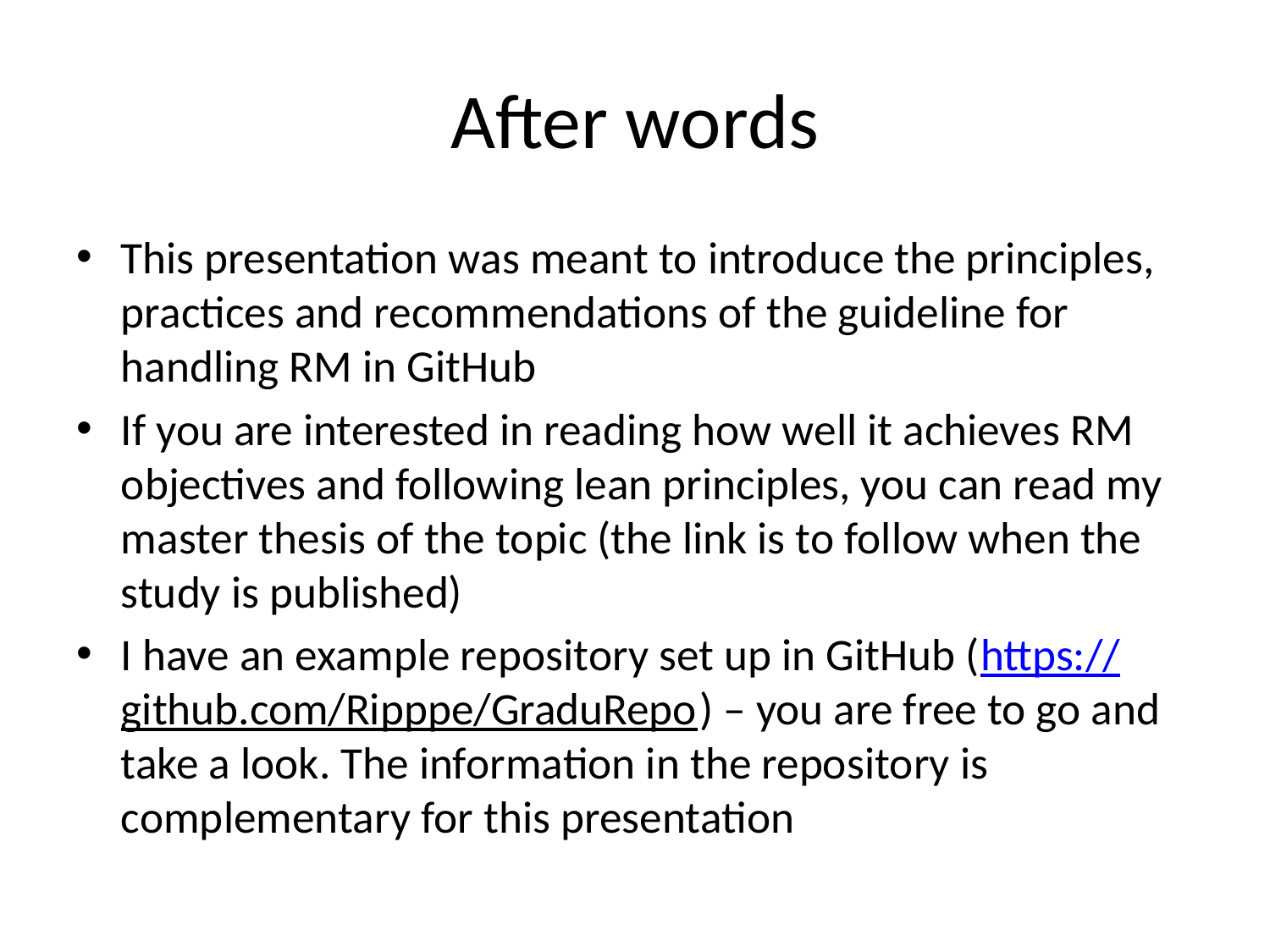

# After words
This presentation was meant to introduce the principles, practices and recommendations of the guideline for handling RM in GitHub
If you are interested in reading how well it achieves RM objectives and following lean principles, you can read my master thesis of the topic (the link is to follow when the study is published)
I have an example repository set up in GitHub (https://github.com/Ripppe/GraduRepo) – you are free to go and take a look. The information in the repository is complementary for this presentation